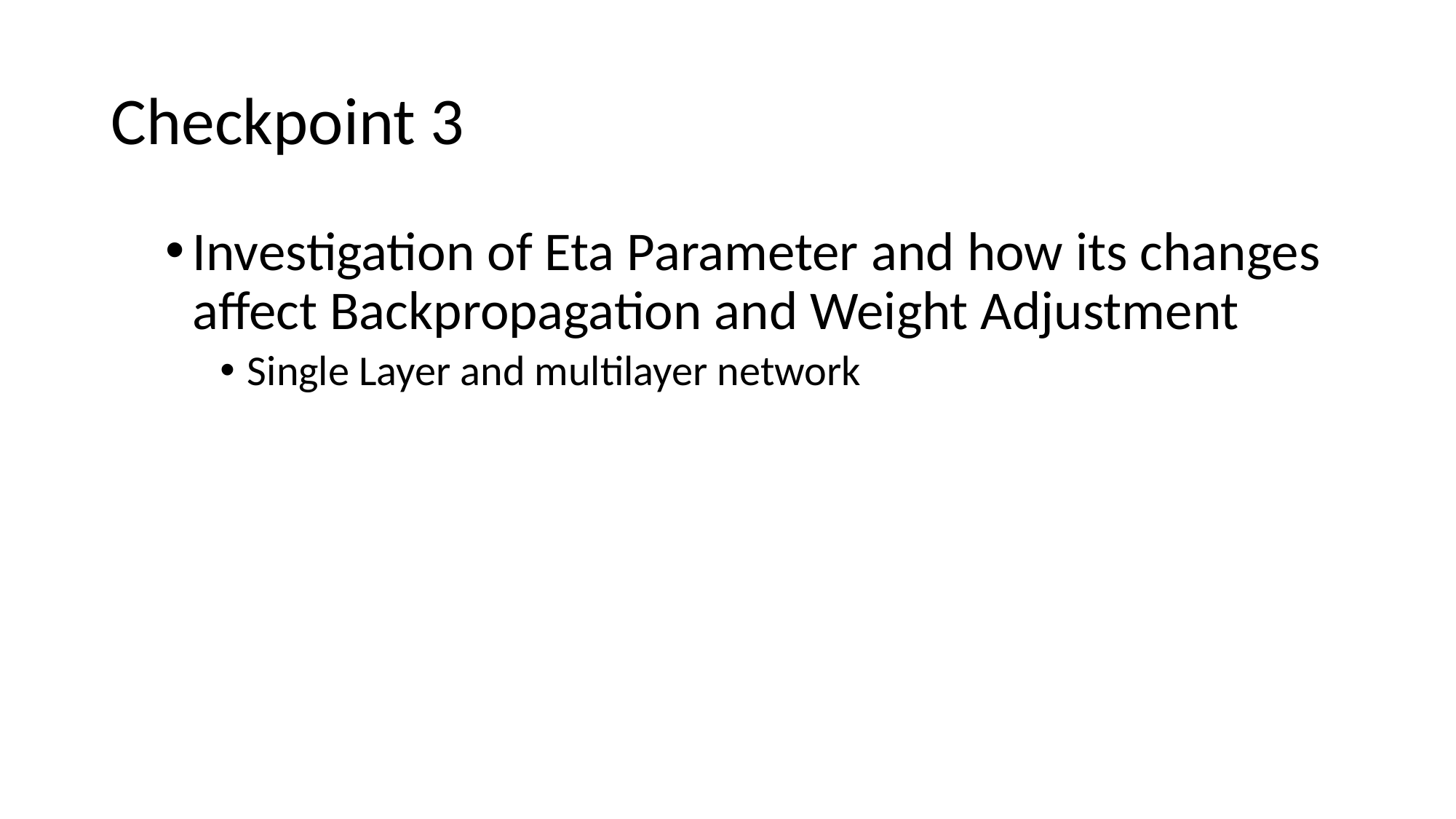

# Checkpoint 3
Investigation of Eta Parameter and how its changes affect Backpropagation and Weight Adjustment
Single Layer and multilayer network